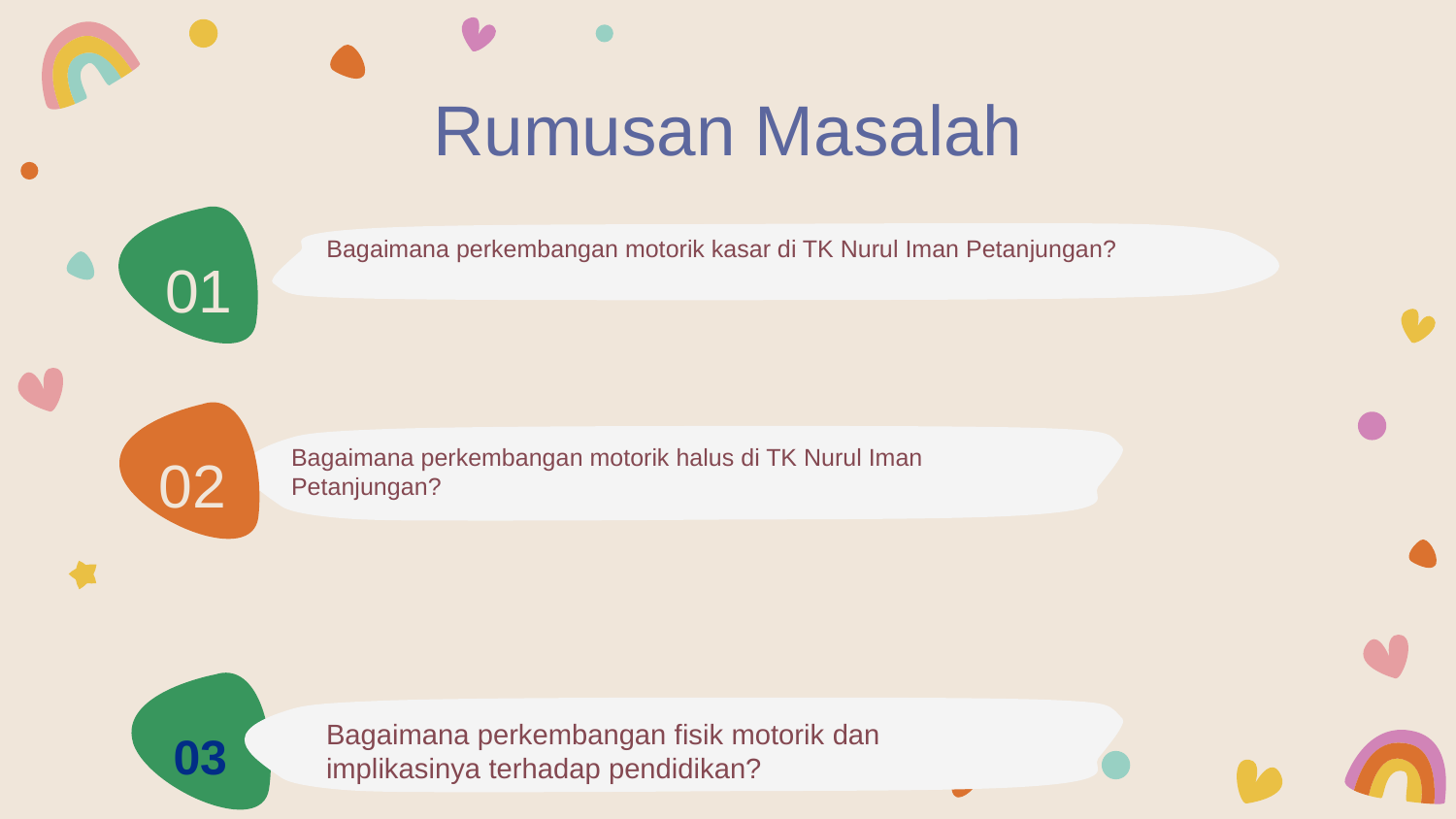

# Rumusan Masalah

Bagaimana perkembangan motorik kasar di TK Nurul Iman Petanjungan?

01

Bagaimana perkembangan motorik halus di TK Nurul Iman Petanjungan?
02

Bagaimana perkembangan fisik motorik dan  implikasinya terhadap pendidikan?

03